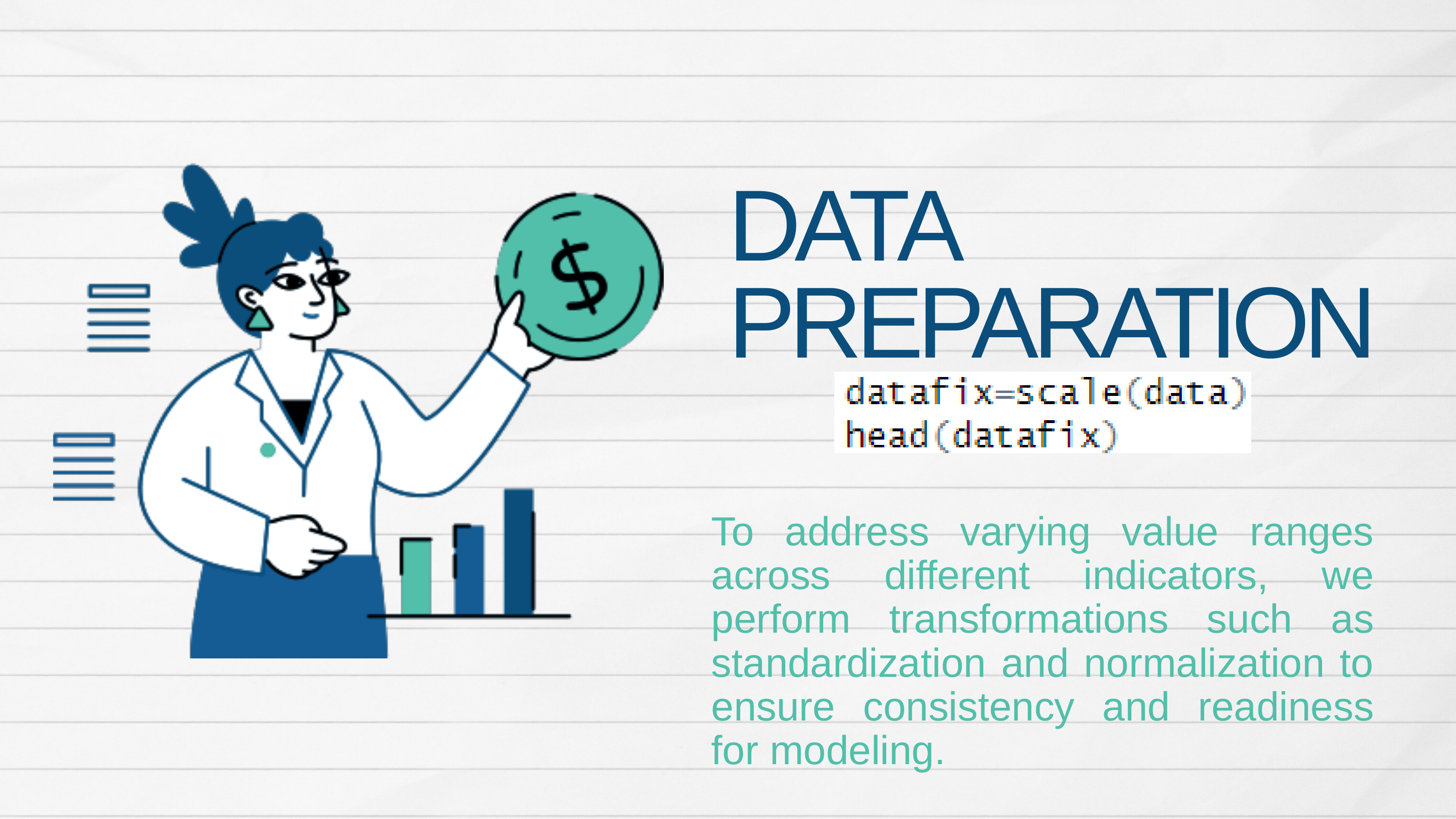

DATA PREPARATION

To address varying value ranges across different indicators, we perform transformations such as standardization and normalization to ensure consistency and readiness for modeling.